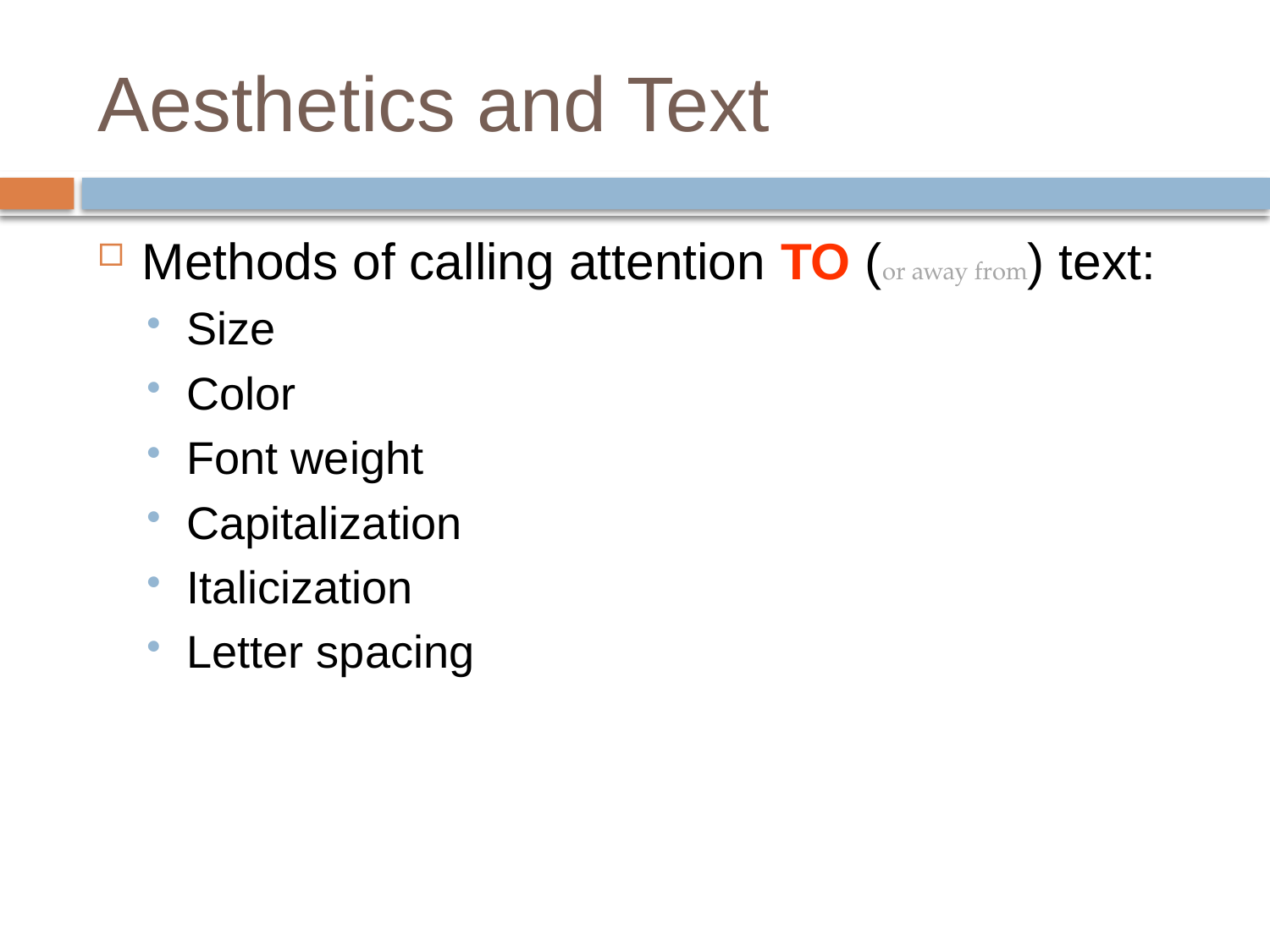

# Aesthetics and Text
Methods of calling attention TO (or away from) text:
Size
Color
Font weight
Capitalization
Italicization
Letter spacing